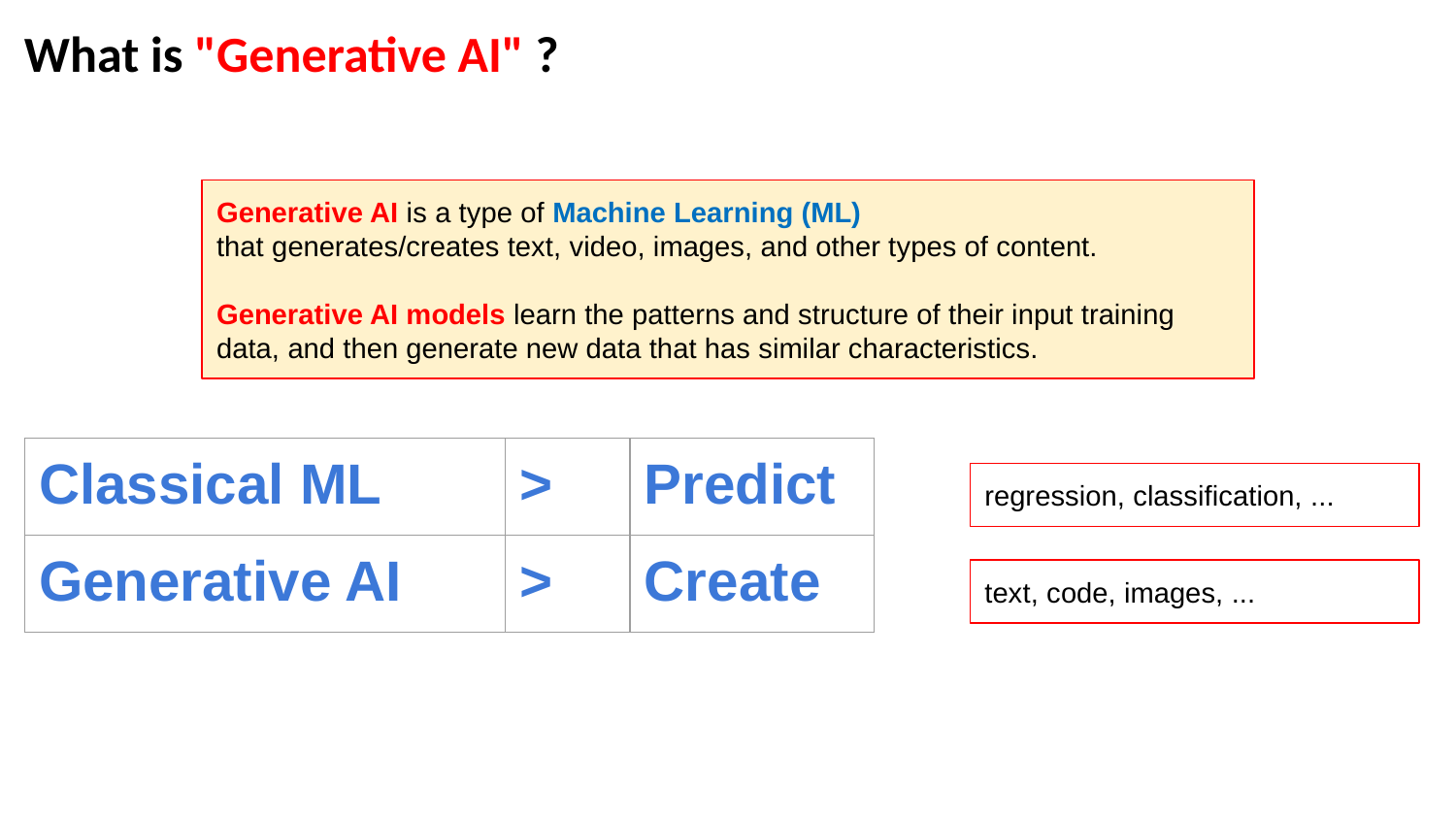

What is "Generative AI" ?
Generative AI is a type of Machine Learning (ML)
that generates/creates text, video, images, and other types of content.

Generative AI models learn the patterns and structure of their input training data, and then generate new data that has similar characteristics.
| Classical ML | > | Predict |
| --- | --- | --- |
| Generative AI | > | Create |
regression, classification, ...
text, code, images, ...